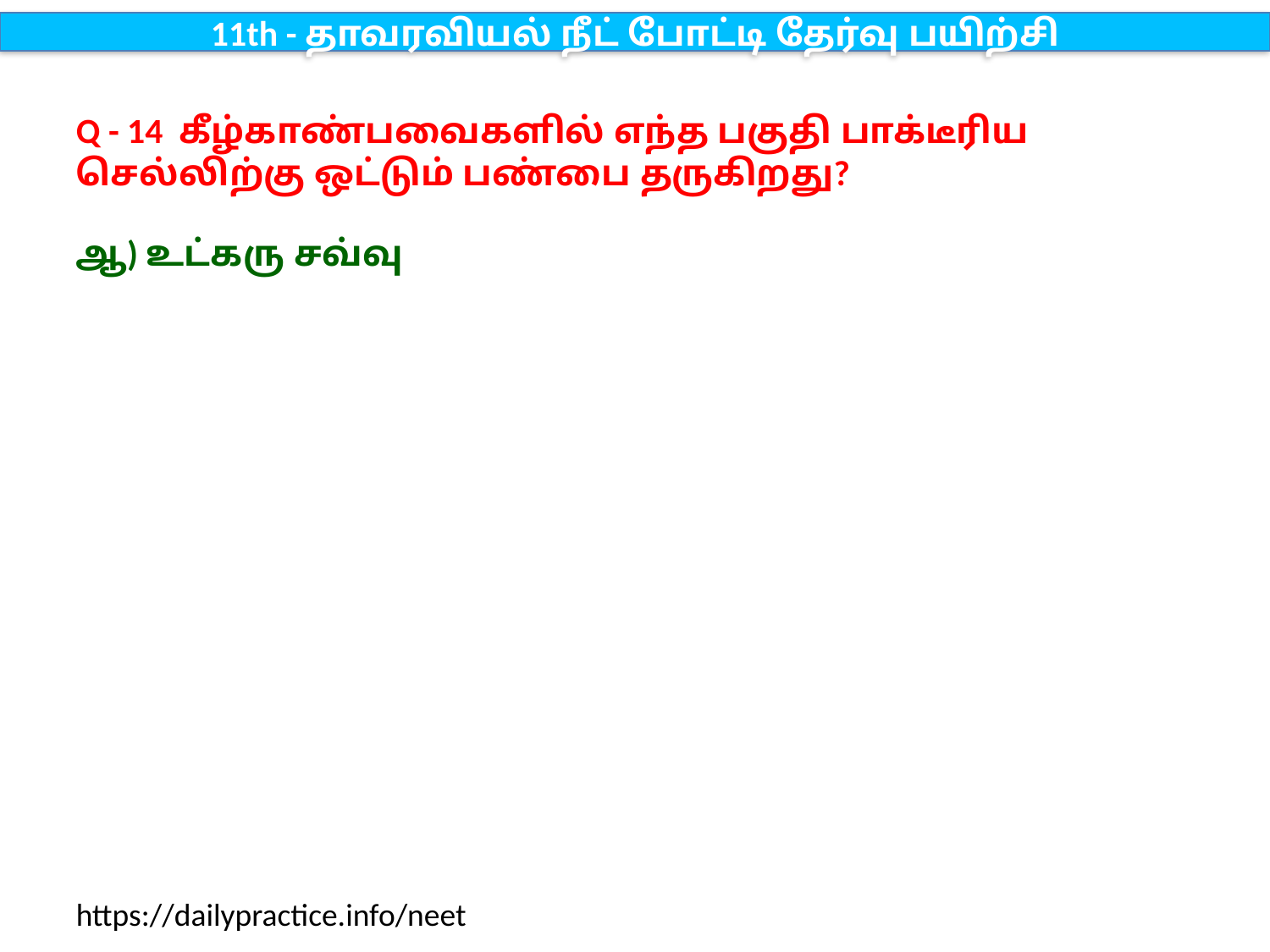

11th - தாவரவியல் நீட் போட்டி தேர்வு பயிற்சி

Q - 14  கீழ்காண்பவைகளில் எந்த பகுதி பாக்டீரிய செல்லிற்கு ஒட்டும் பண்பை தருகிறது?

ஆ) உட்கரு சவ்வு
https://dailypractice.info/neet